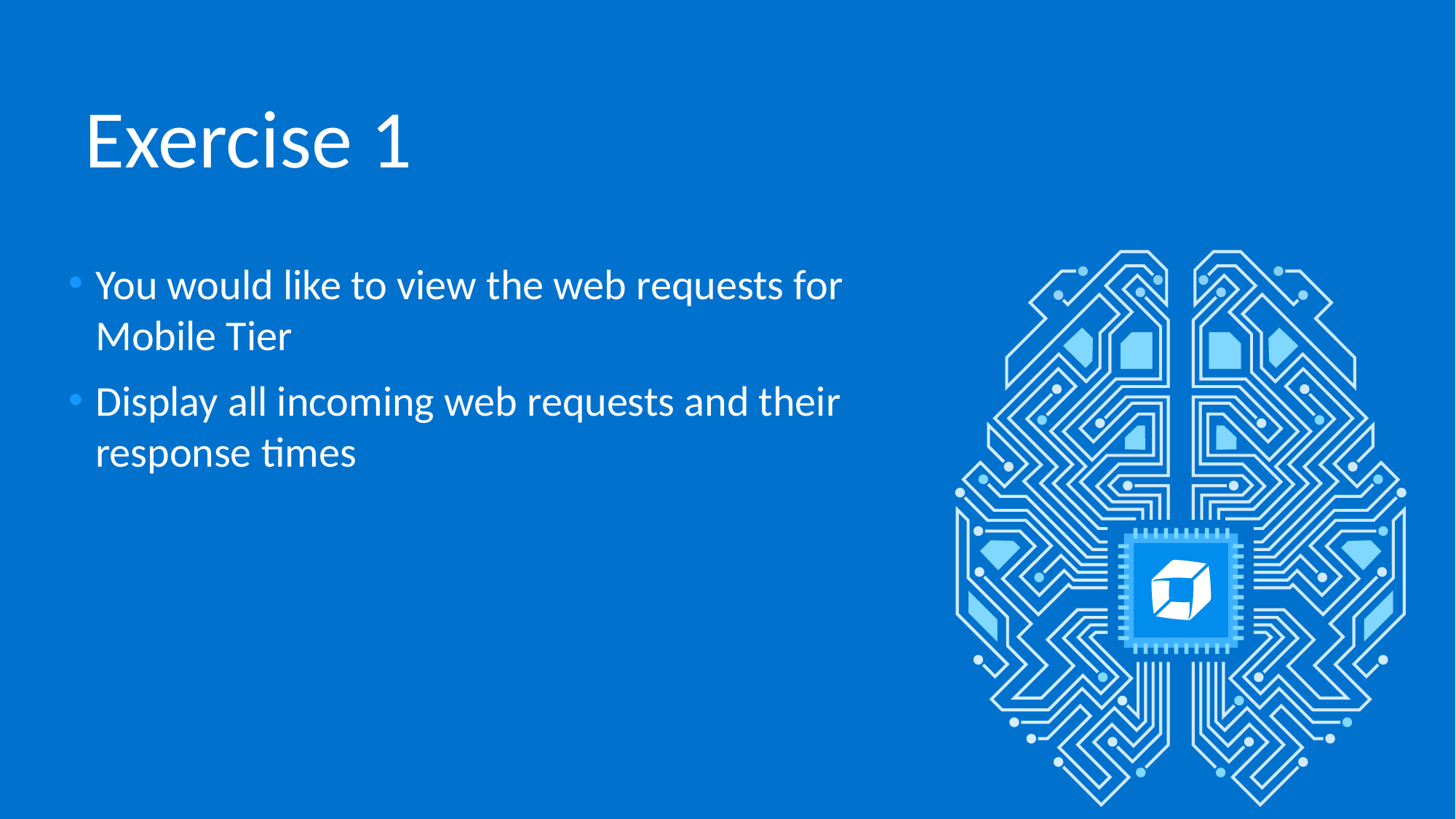

# Exercise 1
You would like to view the web requests for Mobile Tier
Display all incoming web requests and their response times